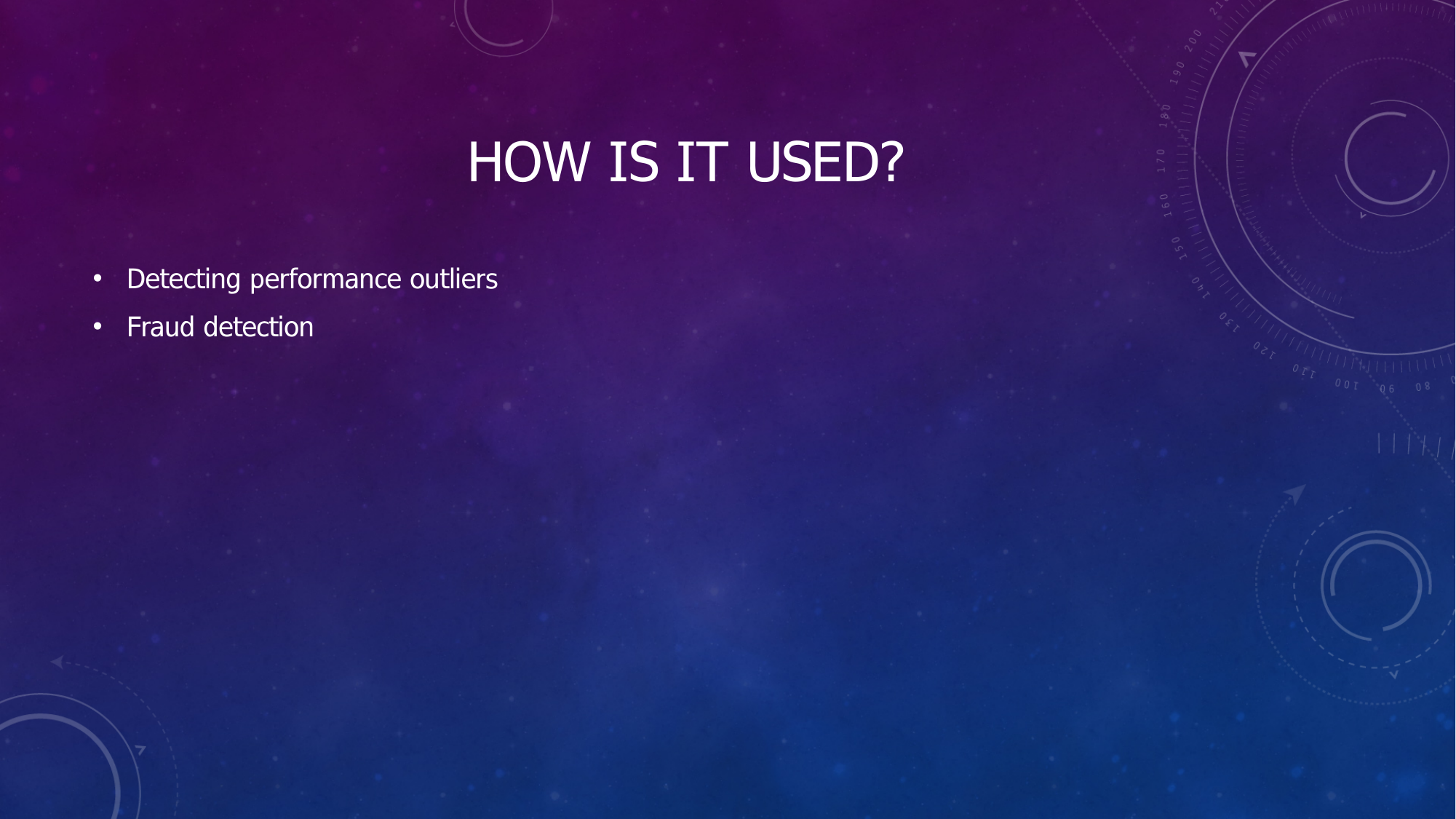

# How is It used?
Detecting performance outliers
Fraud detection